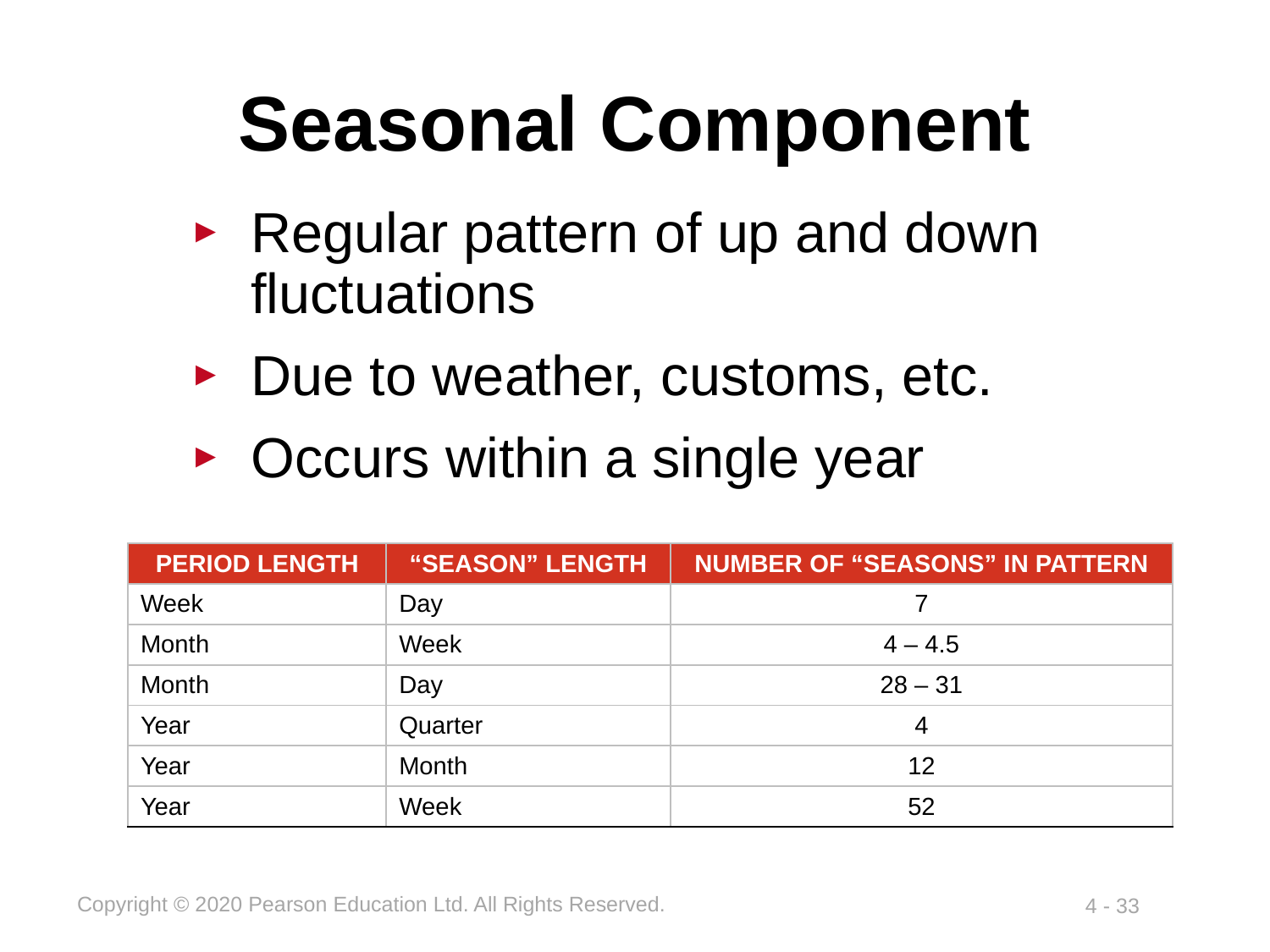

# Seasonal Component
Regular pattern of up and down fluctuations
Due to weather, customs, etc.
Occurs within a single year
| PERIOD LENGTH | “SEASON” LENGTH | NUMBER OF “SEASONS” IN PATTERN |
| --- | --- | --- |
| Week | Day | 7 |
| Month | Week | 4 – 4.5 |
| Month | Day | 28 – 31 |
| Year | Quarter | 4 |
| Year | Month | 12 |
| Year | Week | 52 |